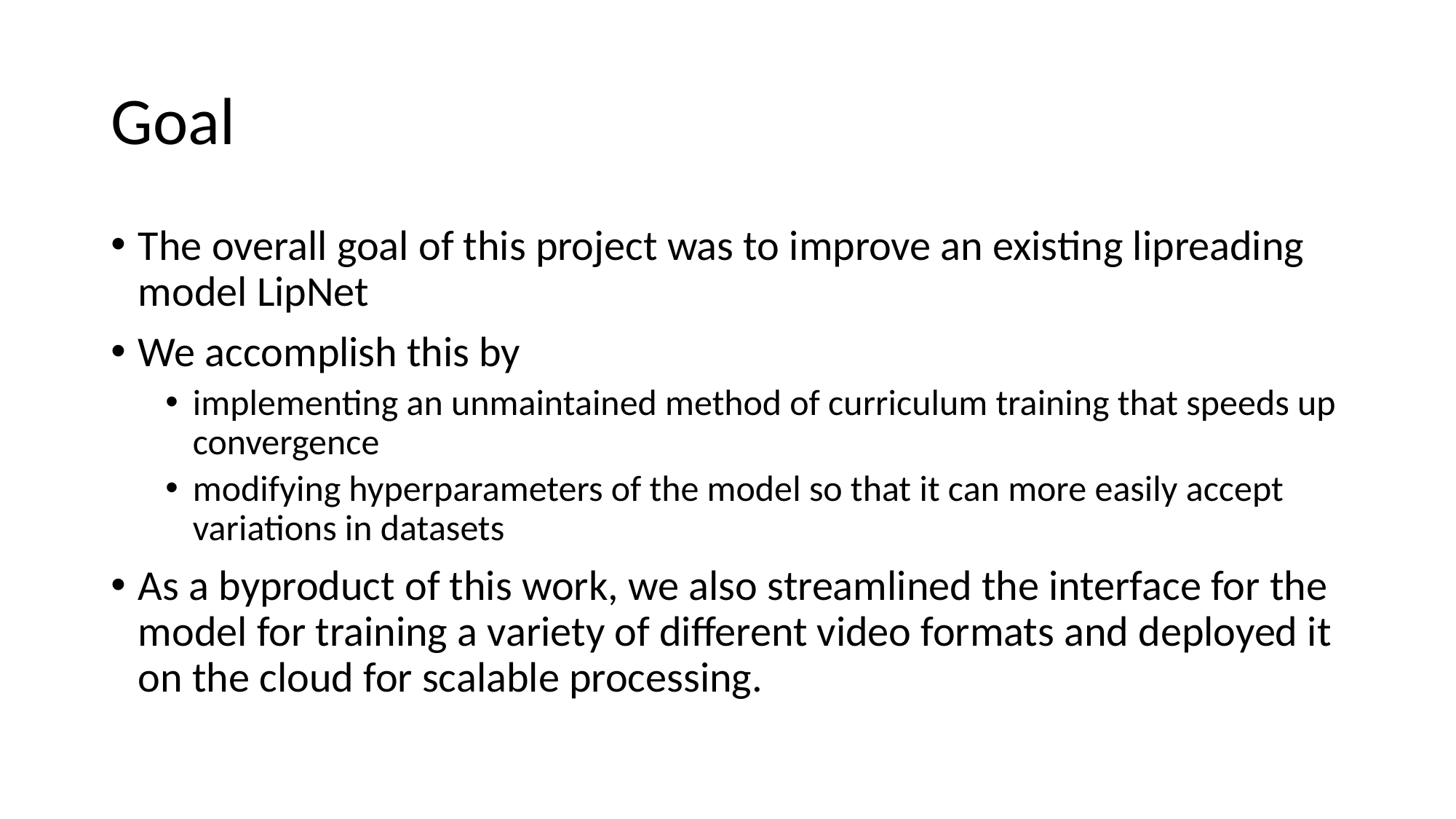

# Goal
The overall goal of this project was to improve an existing lipreading model LipNet
We accomplish this by
implementing an unmaintained method of curriculum training that speeds up convergence
modifying hyperparameters of the model so that it can more easily accept variations in datasets
As a byproduct of this work, we also streamlined the interface for the model for training a variety of different video formats and deployed it on the cloud for scalable processing.